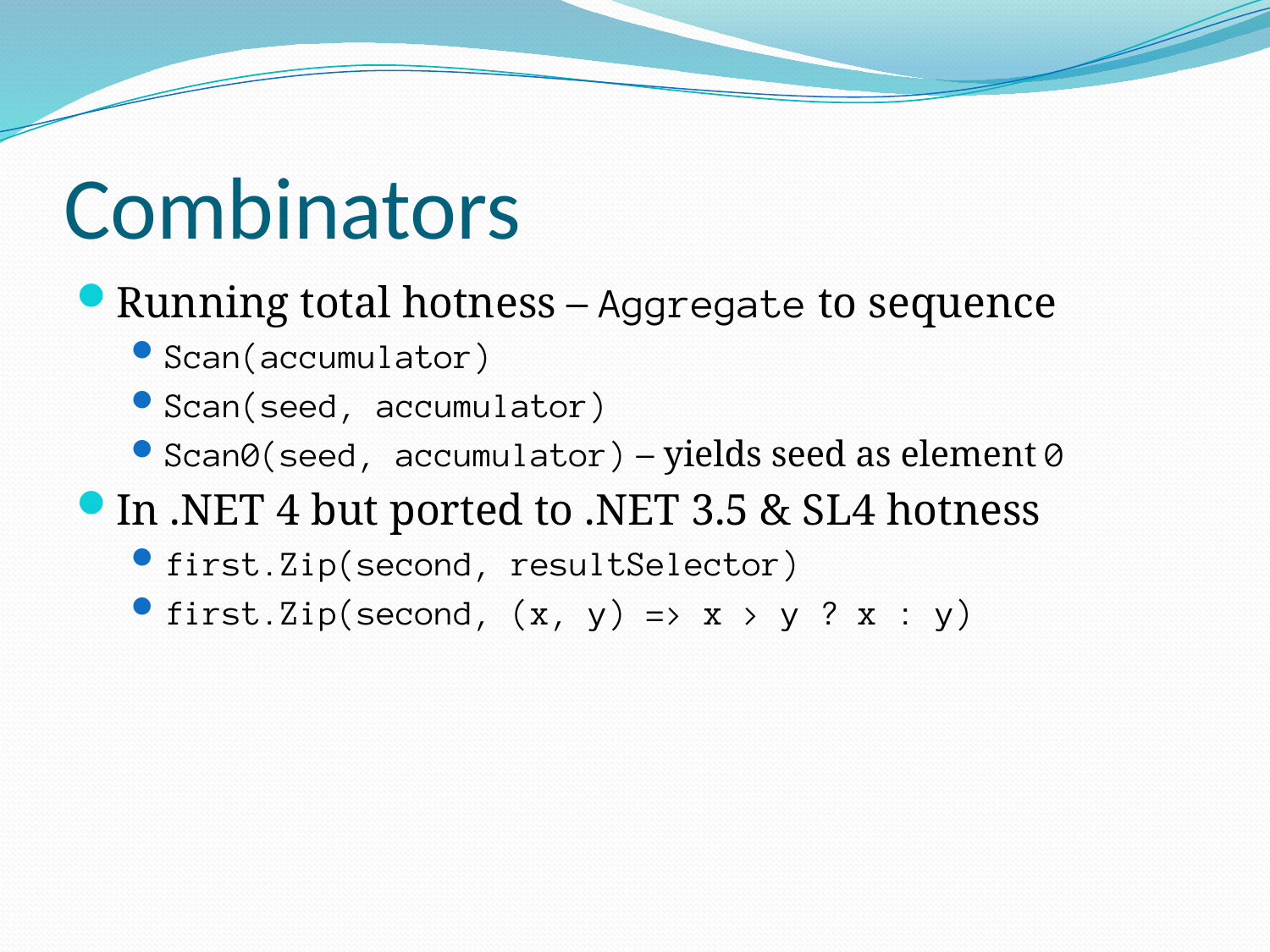

# Combinators
Running total hotness – Aggregate to sequence
Scan(accumulator)
Scan(seed, accumulator)
Scan0(seed, accumulator) – yields seed as element 0
In .NET 4 but ported to .NET 3.5 & SL4 hotness
first.Zip(second, resultSelector)
first.Zip(second, (x, y) => x > y ? x : y)